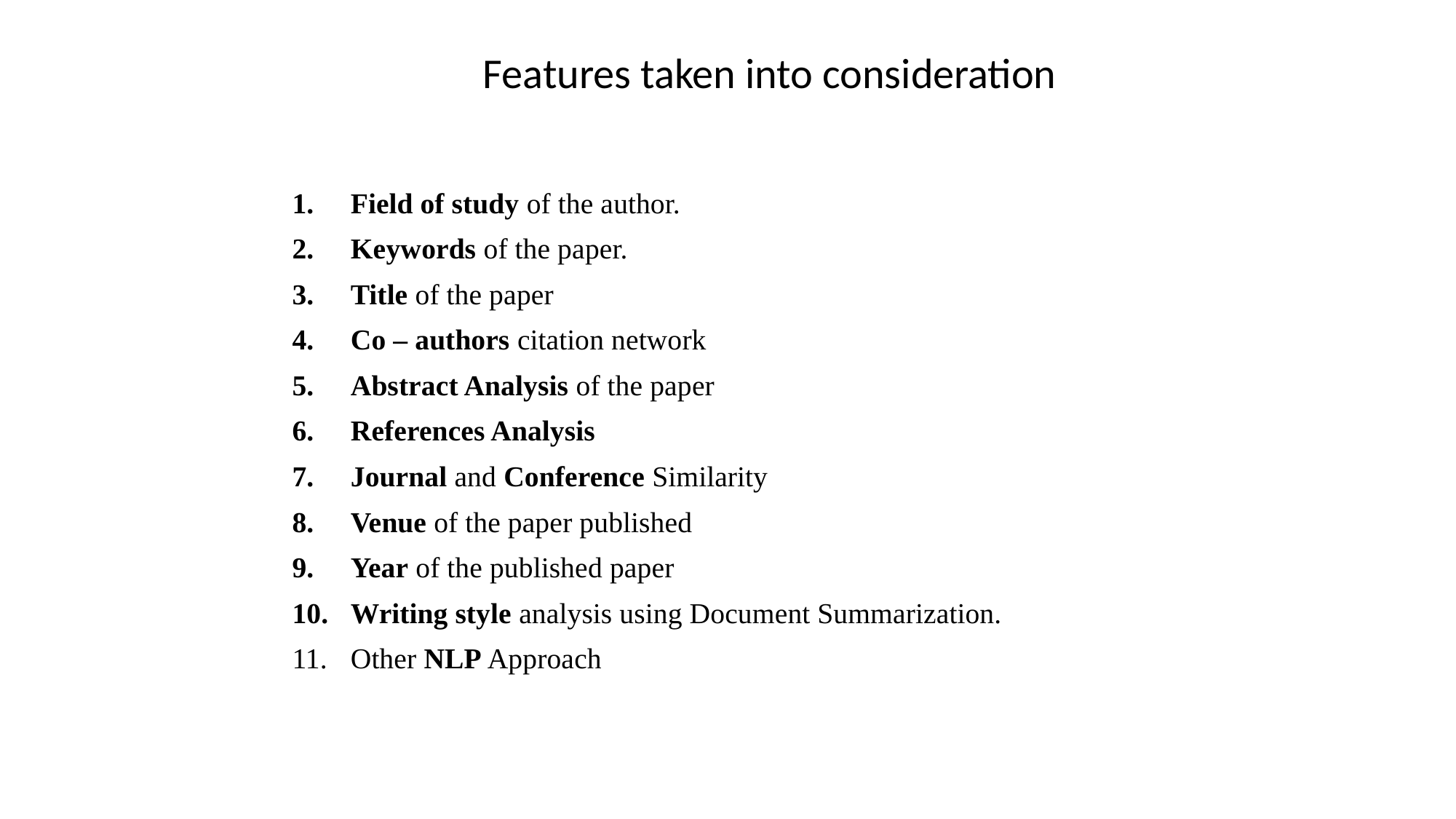

# Features taken into consideration

Field of study of the author.
Keywords of the paper.
Title of the paper
Co – authors citation network
Abstract Analysis of the paper
References Analysis
Journal and Conference Similarity
Venue of the paper published
Year of the published paper
Writing style analysis using Document Summarization.
Other NLP Approach